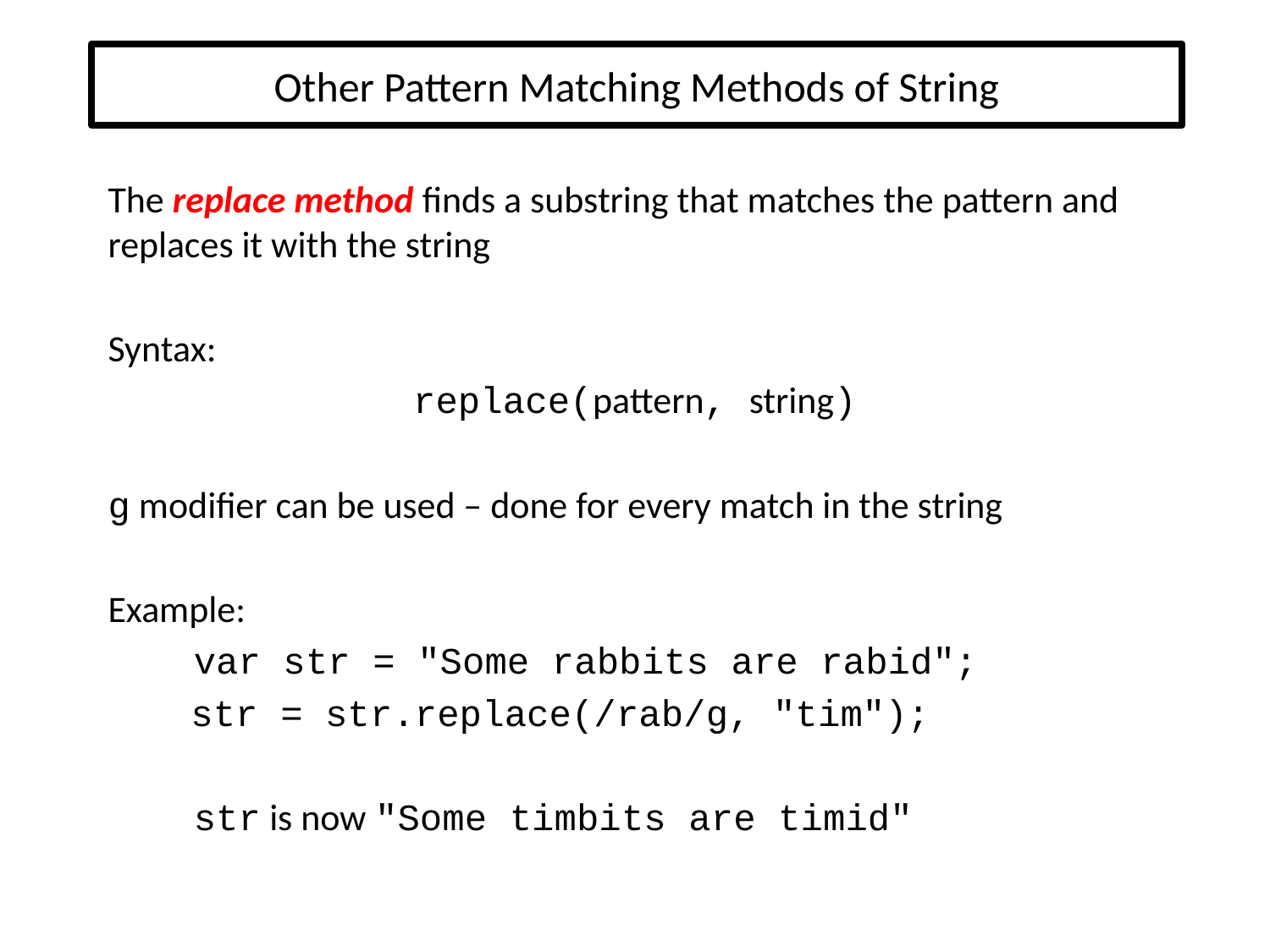

# Other Pattern Matching Methods of String
The replace method finds a substring that matches the pattern and replaces it with the string

Syntax:
replace(pattern, string)

g modifier can be used – done for every match in the string

Example:
   var str = "Some rabbits are rabid";
 str = str.replace(/rab/g, "tim");

   str is now "Some timbits are timid"